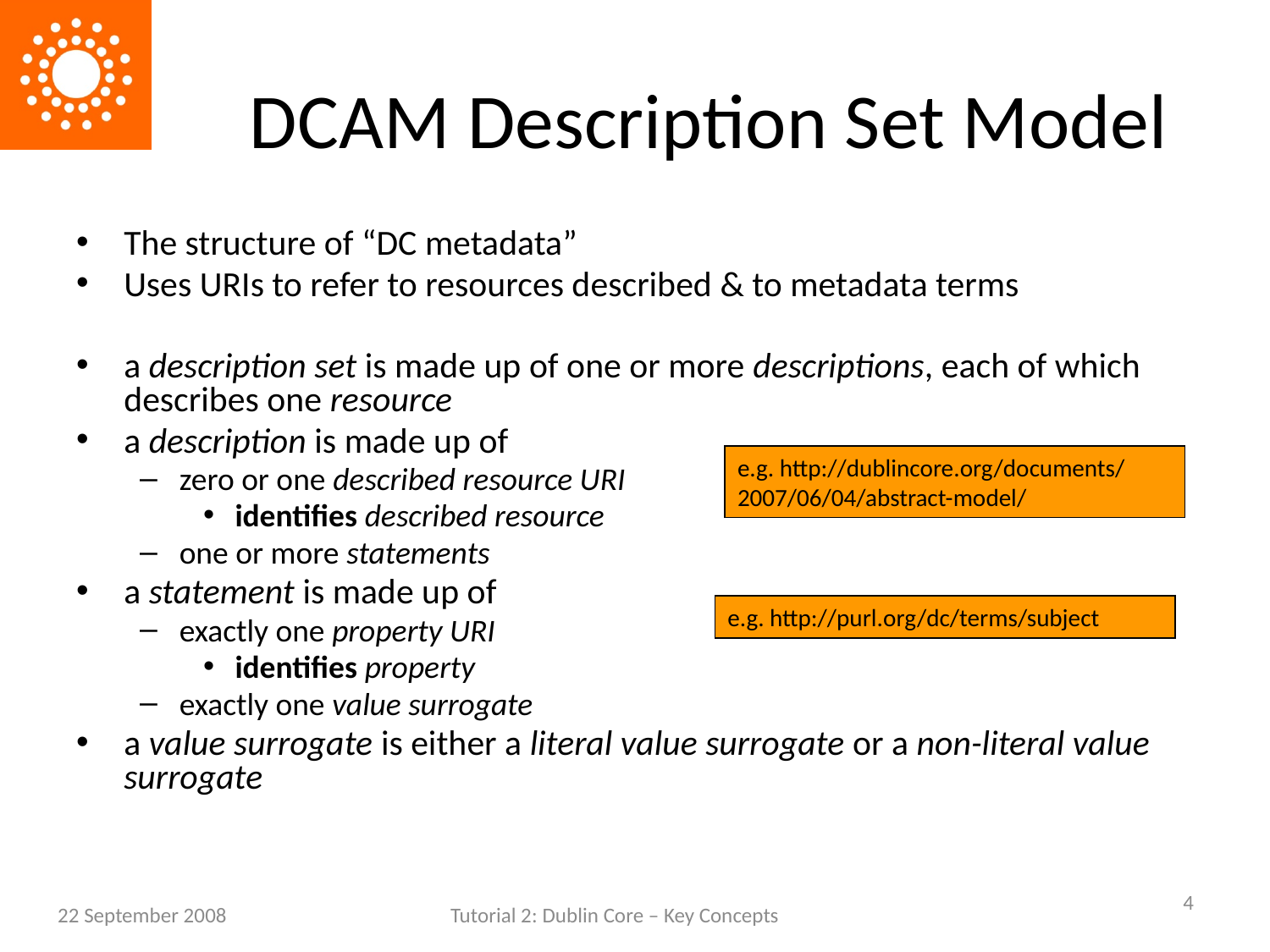

# DCAM Description Set Model
The structure of “DC metadata”
Uses URIs to refer to resources described & to metadata terms

a description set is made up of one or more descriptions, each of which describes one resource
a description is made up of
zero or one described resource URI
identifies described resource
one or more statements
a statement is made up of
exactly one property URI
identifies property
exactly one value surrogate
a value surrogate is either a literal value surrogate or a non-literal value surrogate
e.g. http://dublincore.org/documents/
2007/06/04/abstract-model/
e.g. http://purl.org/dc/terms/subject
4
22 September 2008
Tutorial 2: Dublin Core – Key Concepts